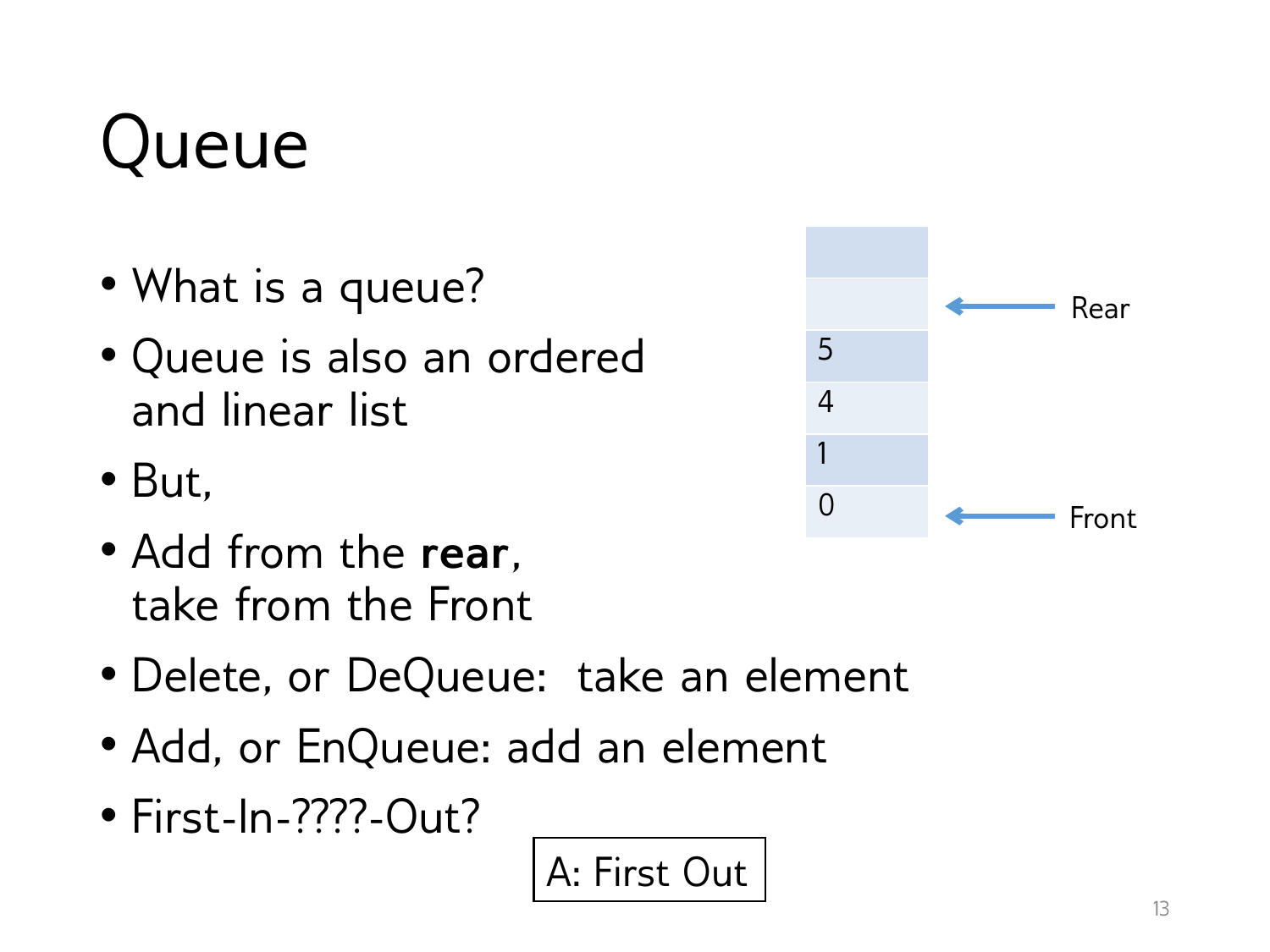

# Queue
|  |
| --- |
|  |
| 5 |
| 4 |
| 1 |
| 0 |
What is a queue?
Queue is also an ordered
and linear list
But,
Add from the rear,
take from the Front
Delete, or DeQueue:  take an element
Add, or EnQueue: add an element
First-In-????-Out?

Rear
Front
A: First Out
13